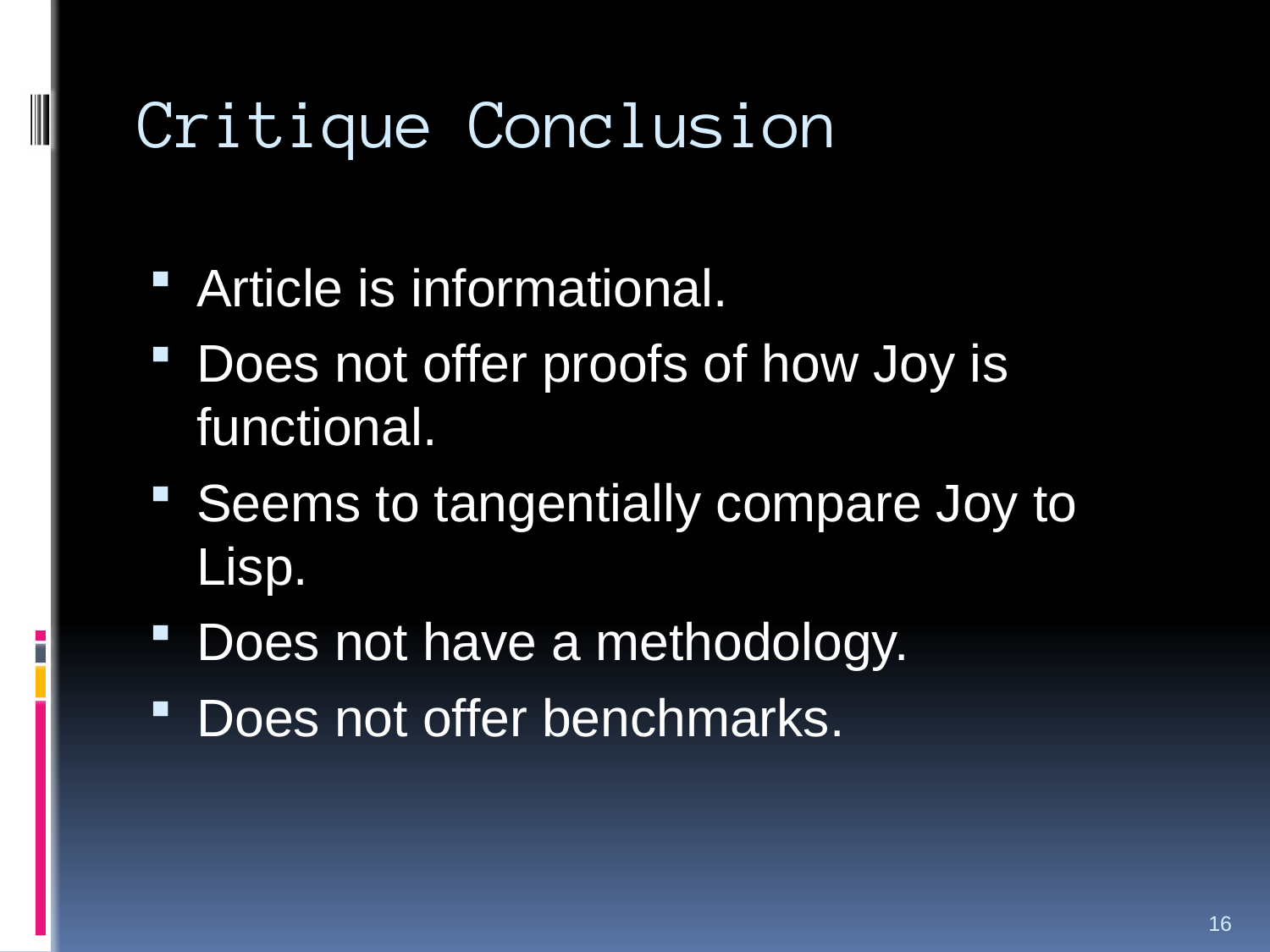

# Critique Conclusion
Article is informational.
Does not offer proofs of how Joy is functional.
Seems to tangentially compare Joy to Lisp.
Does not have a methodology.
Does not offer benchmarks.
16